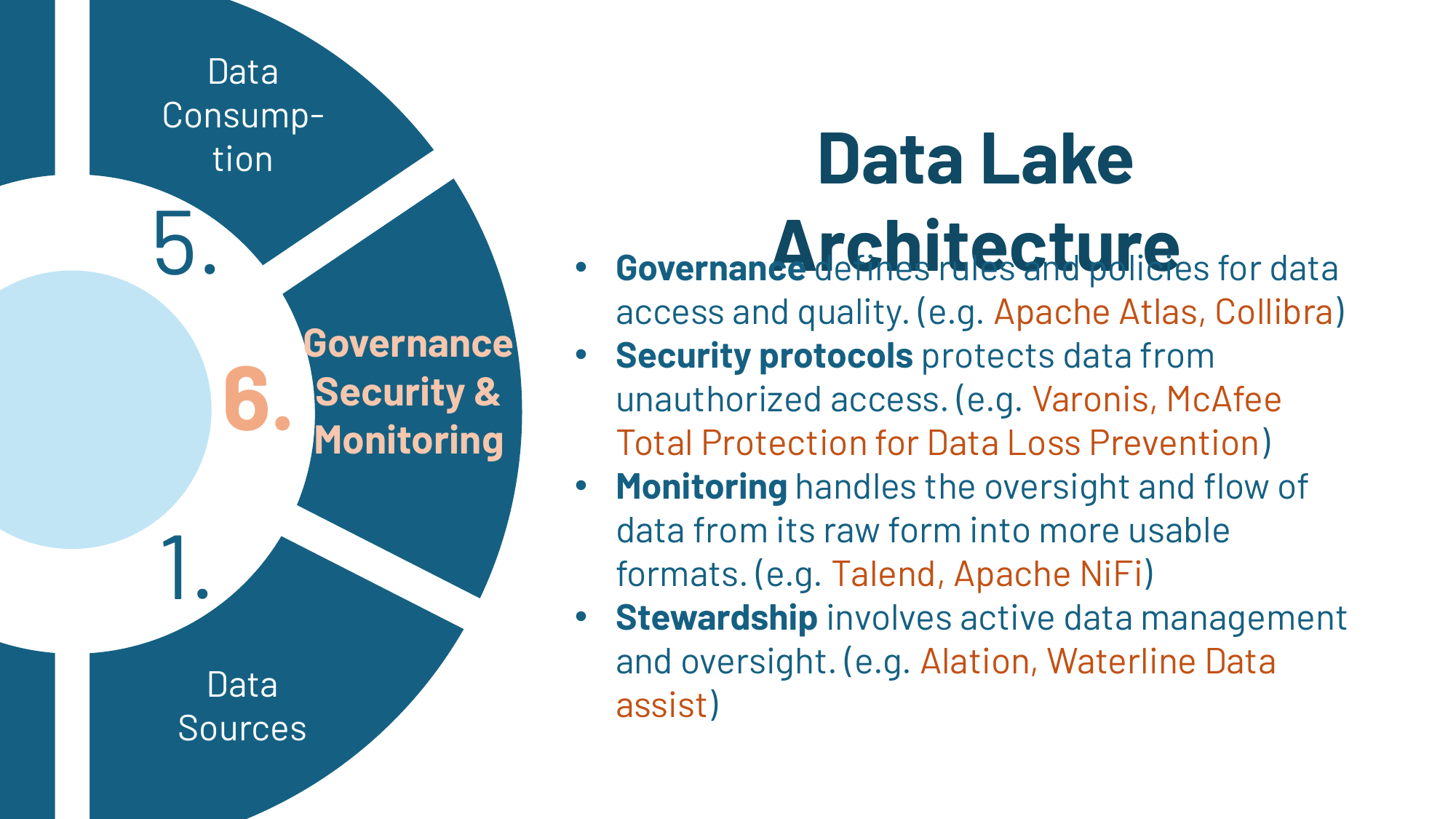

Data
Consump-
tion
Data Lake Architecture

5.
Governance defines rules and policies for data access and quality. (e.g. Apache Atlas, Collibra)
Security protocols protects data from unauthorized access. (e.g. Varonis, McAfee Total Protection for Data Loss Prevention)
Monitoring handles the oversight and flow of data from its raw form into more usable formats. (e.g. Talend, Apache NiFi)
Stewardship involves active data management and oversight. (e.g. Alation, Waterline Data assist)

Governance
Security &
Monitoring
6.
1.
Data
Sources